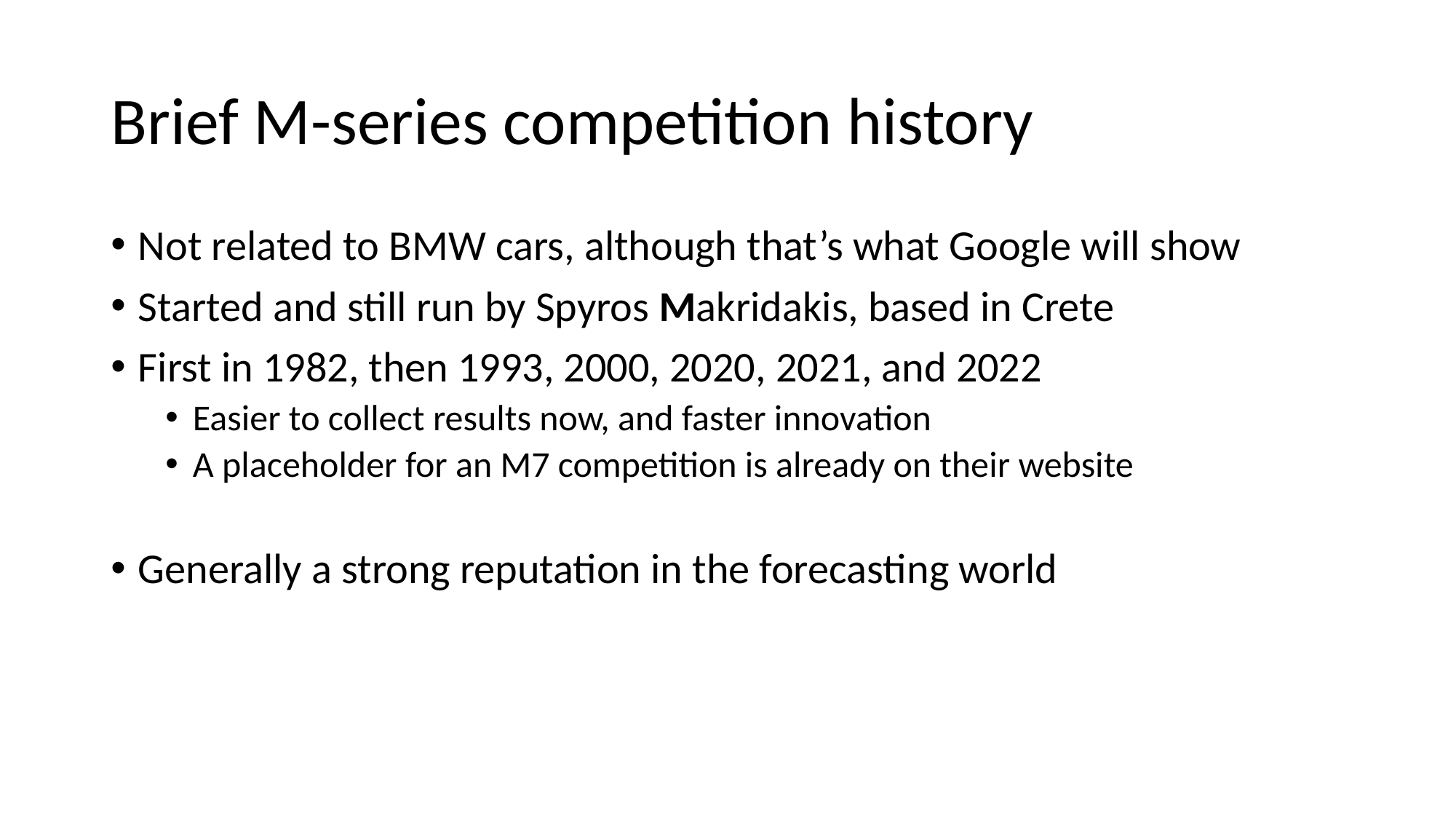

# Brief M-series competition history
Not related to BMW cars, although that’s what Google will show
Started and still run by Spyros Makridakis, based in Crete
First in 1982, then 1993, 2000, 2020, 2021, and 2022
Easier to collect results now, and faster innovation
A placeholder for an M7 competition is already on their website

Generally a strong reputation in the forecasting world